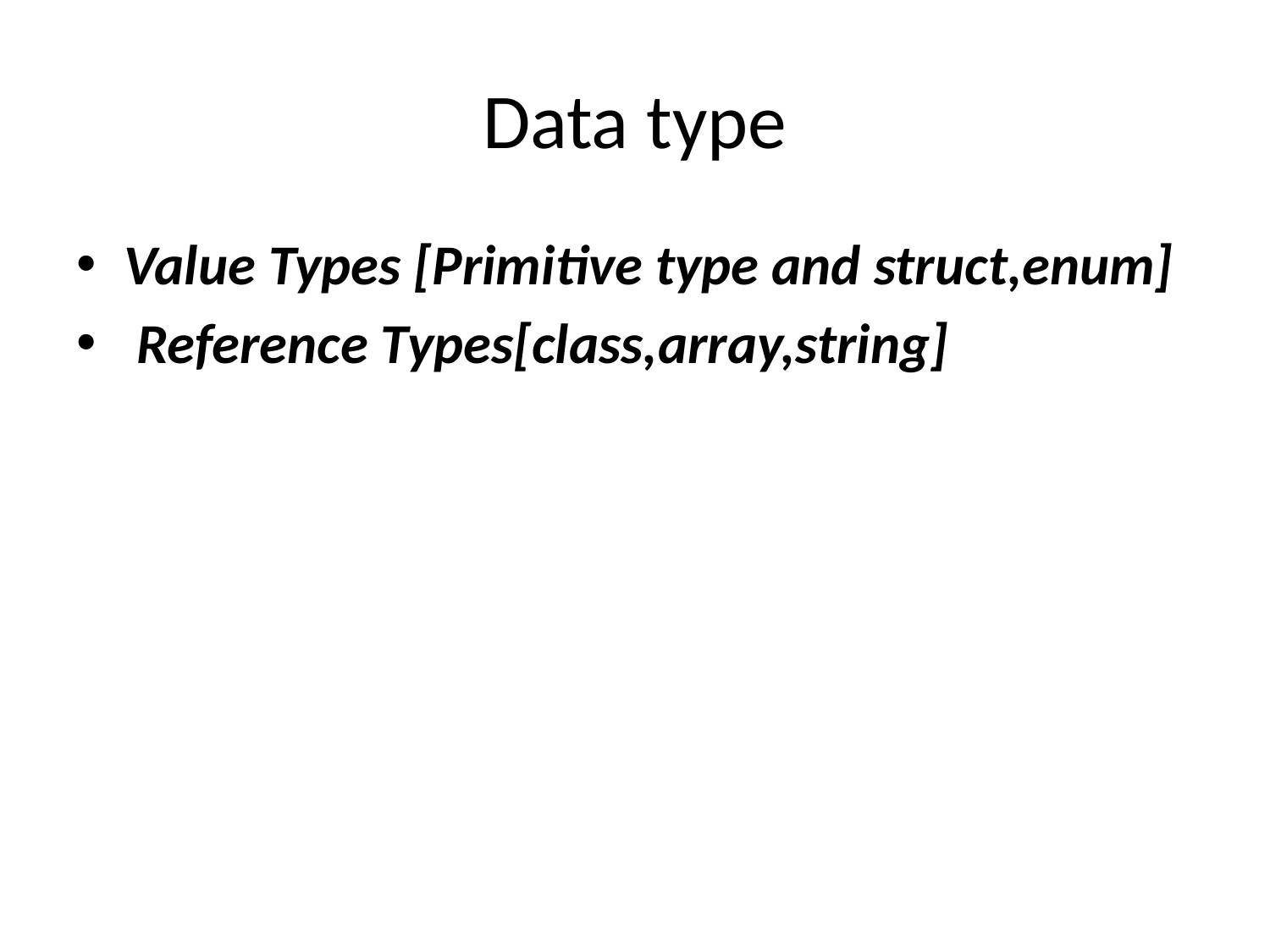

# Data type
Value Types [Primitive type and struct,enum]
 Reference Types[class,array,string]